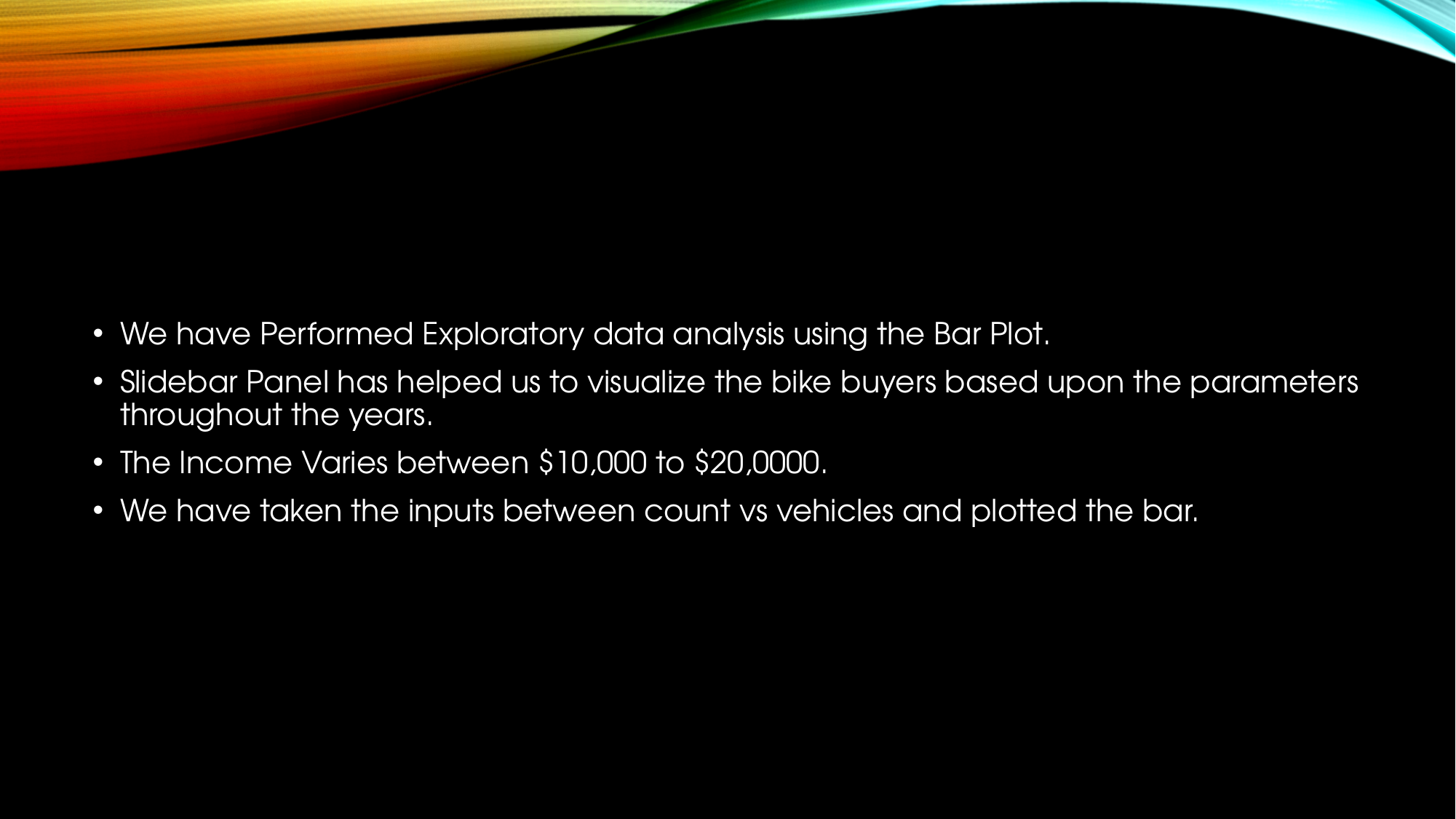

We have Performed Exploratory data analysis using the Bar Plot.
Slidebar Panel has helped us to visualize the bike buyers based upon the parameters throughout the years.
The Income Varies between $10,000 to $20,0000.
We have taken the inputs between count vs vehicles and plotted the bar.